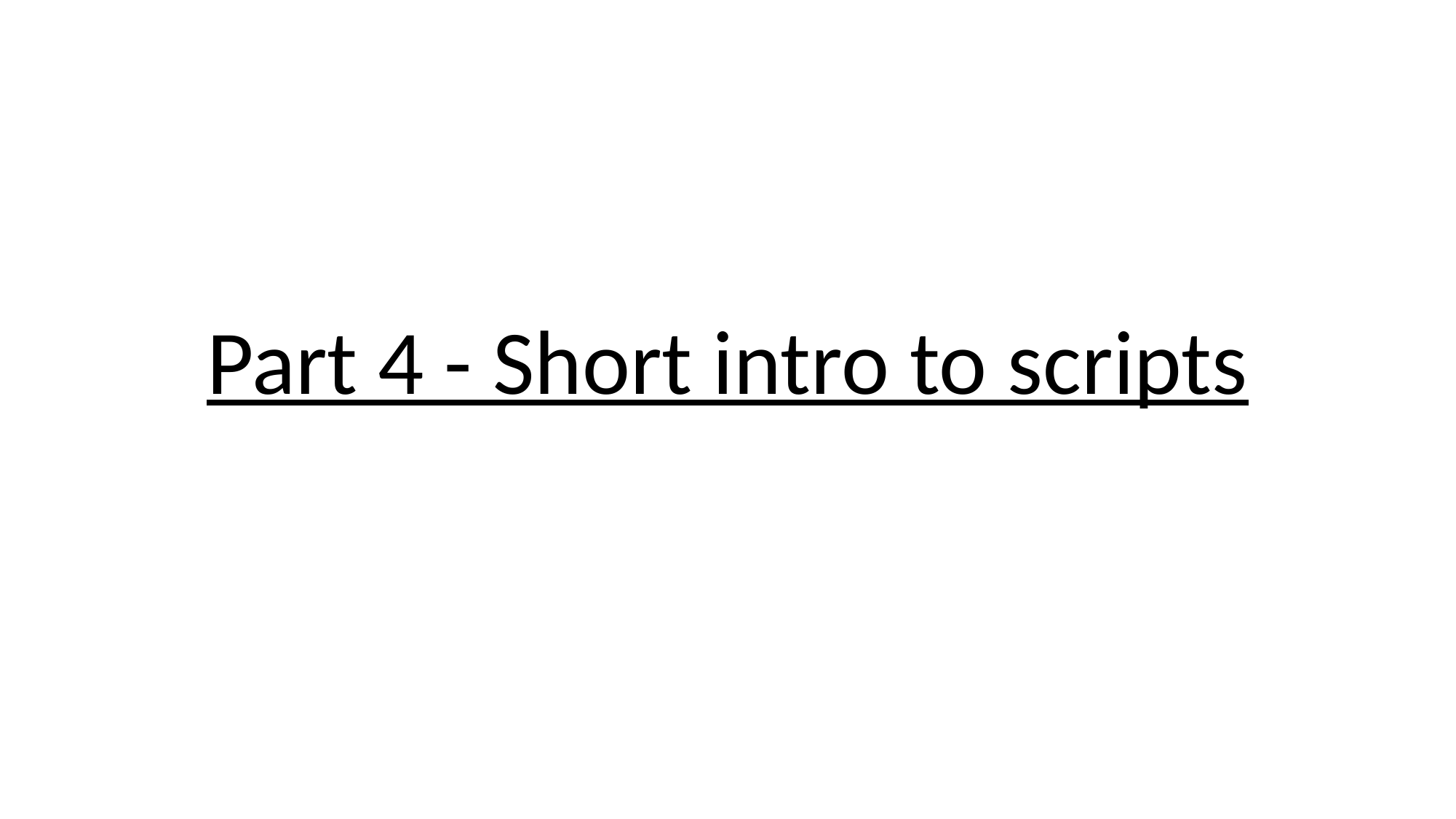

# Part 4 - Short intro to scripts